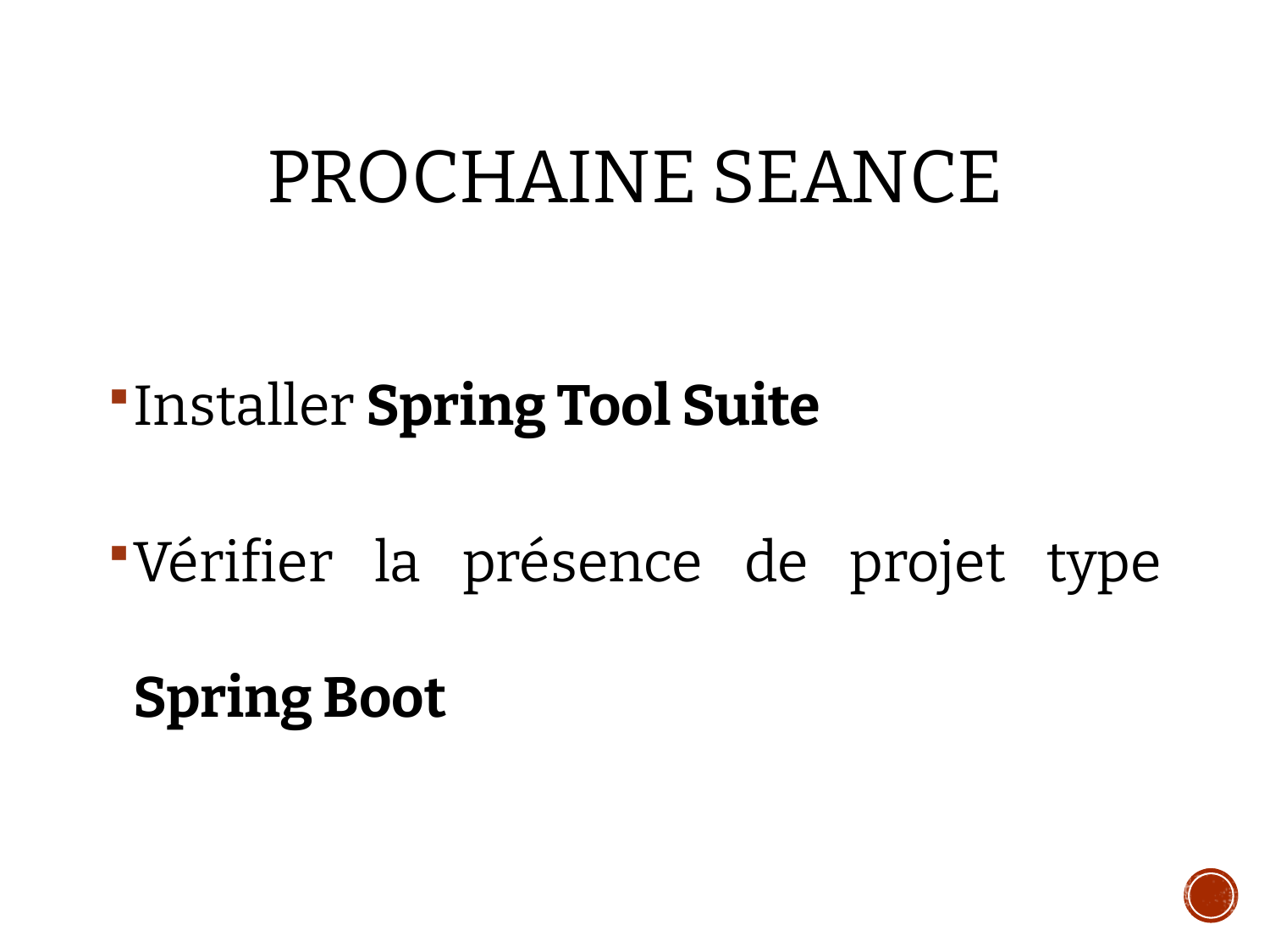

# Prochaine seance
Installer Spring Tool Suite
Vérifier la présence de projet type Spring Boot